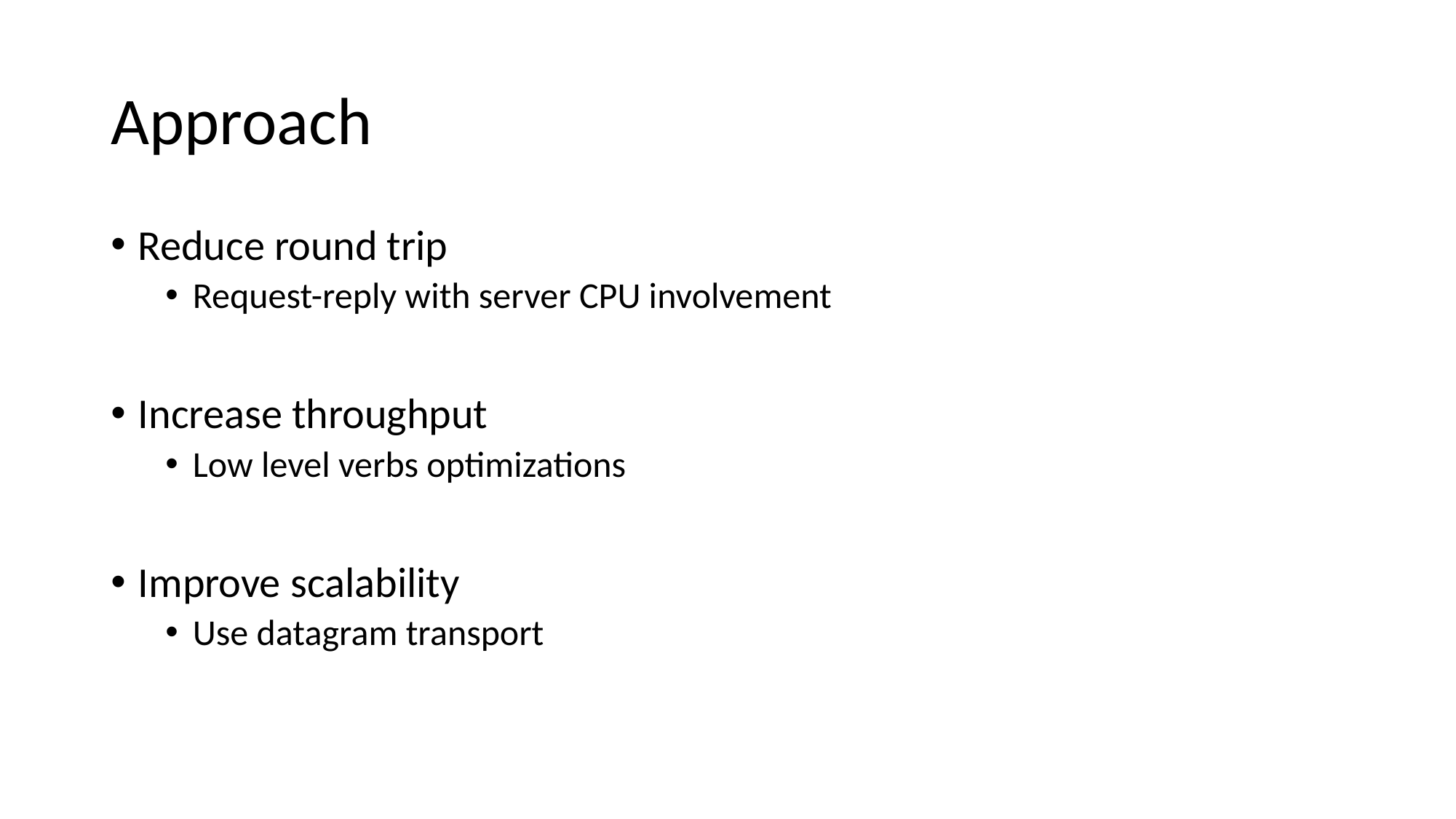

# Approach
Reduce round trip
Request-reply with server CPU involvement

Increase throughput
Low level verbs optimizations

Improve scalability
Use datagram transport